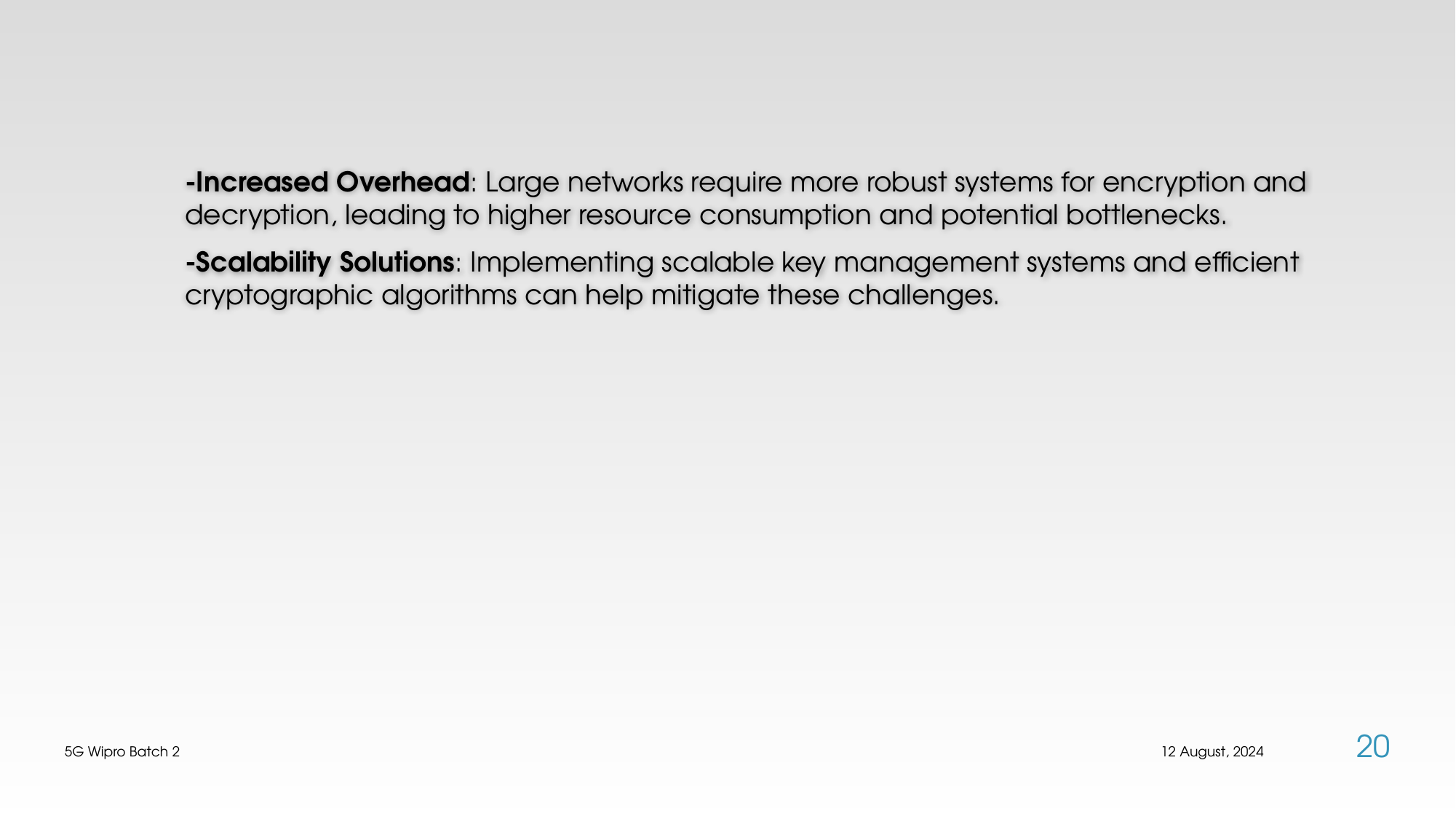

-Increased Overhead: Large networks require more robust systems for encryption and decryption, leading to higher resource consumption and potential bottlenecks.
-Scalability Solutions: Implementing scalable key management systems and efficient cryptographic algorithms can help mitigate these challenges.

20
5G Wipro Batch 2
12 August, 2024